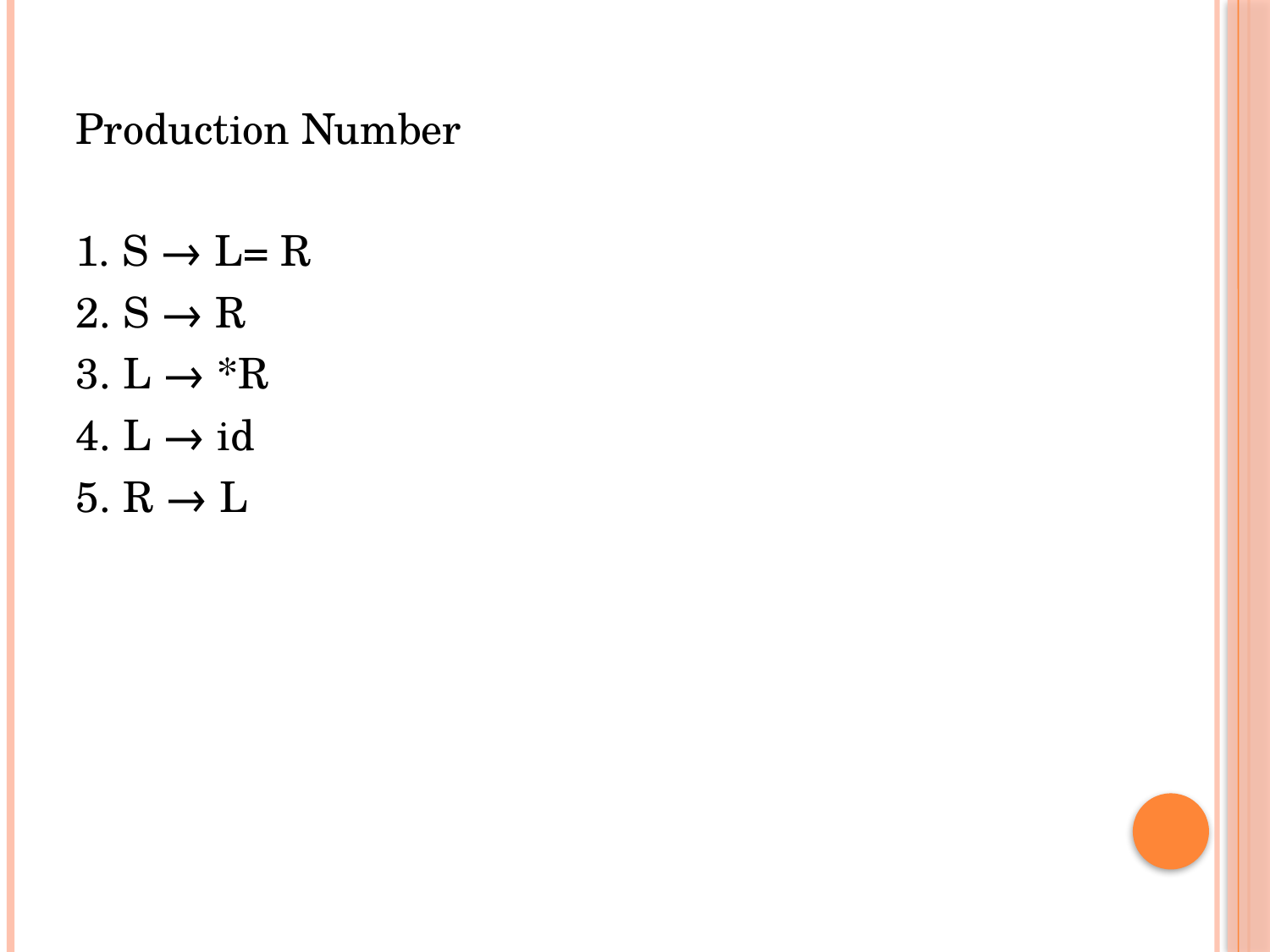

Production Number

1. S → L= R
2. S → R
3. L → *R
4. L → id
5. R → L